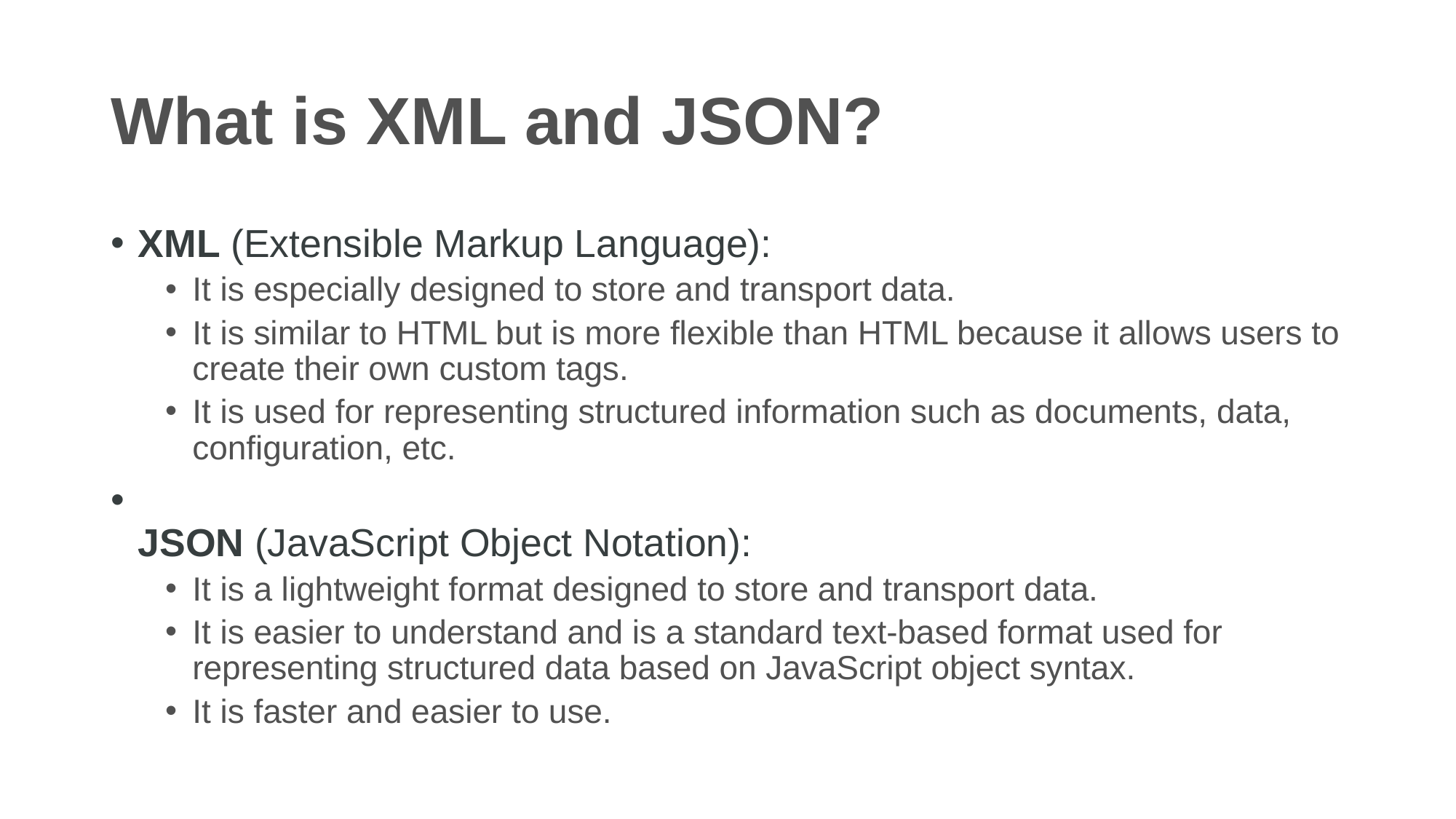

# What is XML and JSON?
XML (Extensible Markup Language):
It is especially designed to store and transport data.
It is similar to HTML but is more flexible than HTML because it allows users to create their own custom tags.
It is used for representing structured information such as documents, data, configuration, etc.
JSON (JavaScript Object Notation):
It is a lightweight format designed to store and transport data.
It is easier to understand and is a standard text-based format used for representing structured data based on JavaScript object syntax.
It is faster and easier to use.